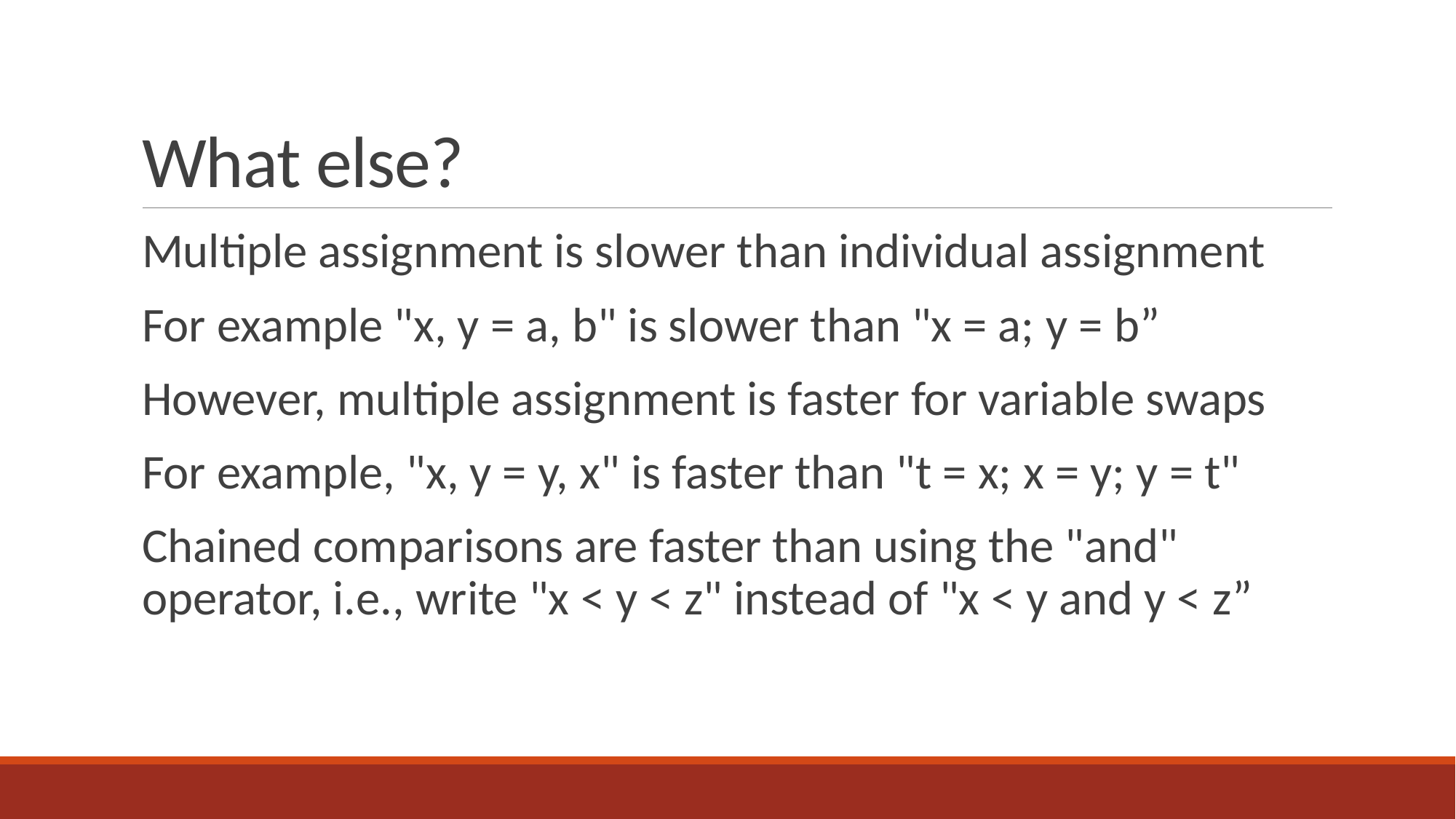

# What else?
Multiple assignment is slower than individual assignment
For example "x, y = a, b" is slower than "x = a; y = b”
However, multiple assignment is faster for variable swaps
For example, "x, y = y, x" is faster than "t = x; x = y; y = t"
Chained comparisons are faster than using the "and" operator, i.e., write "x < y < z" instead of "x < y and y < z”